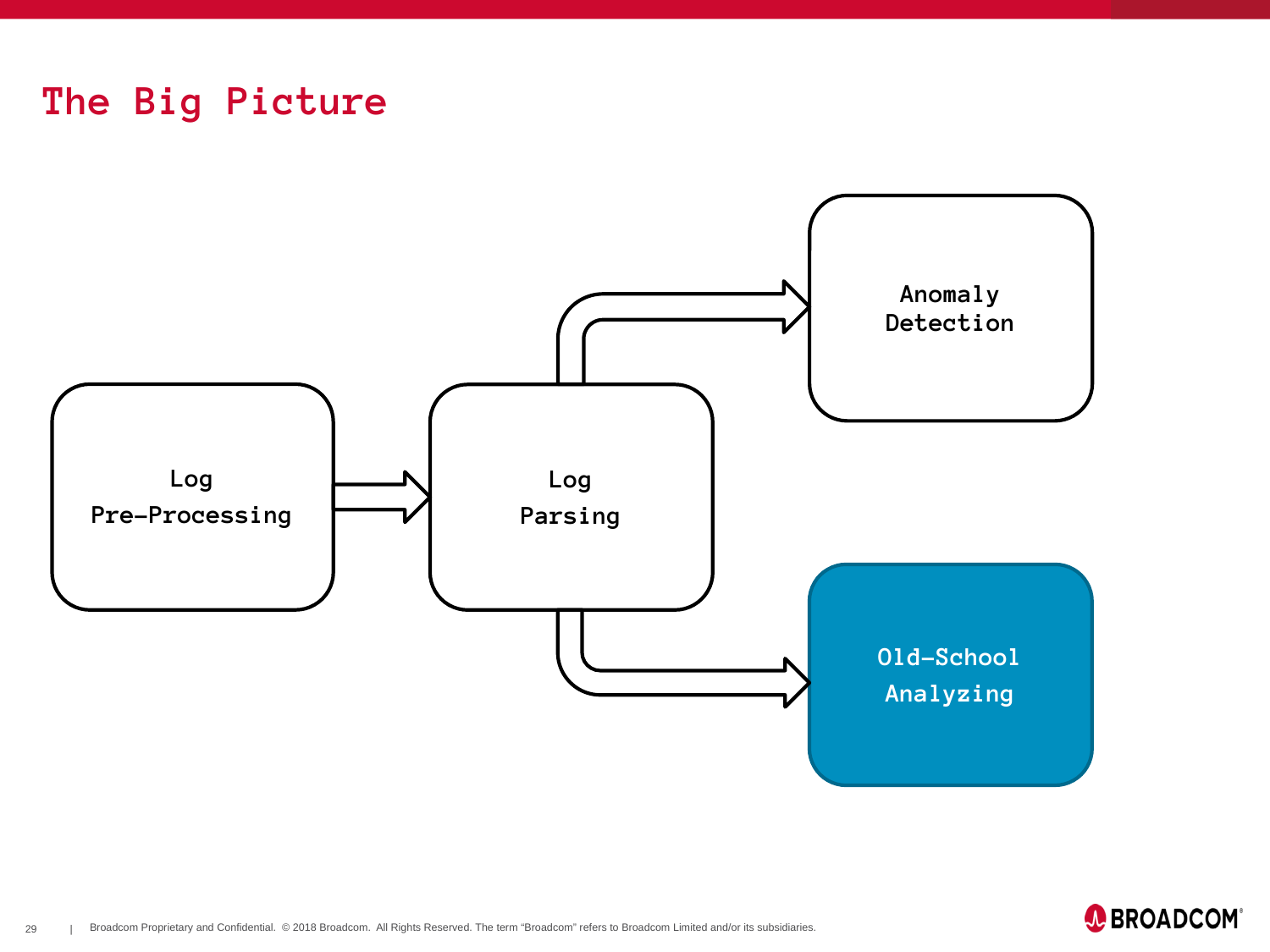

# The Big Picture
Anomaly Detection

Log
Pre-Processing
Log
Parsing

Old-School
Analyzing